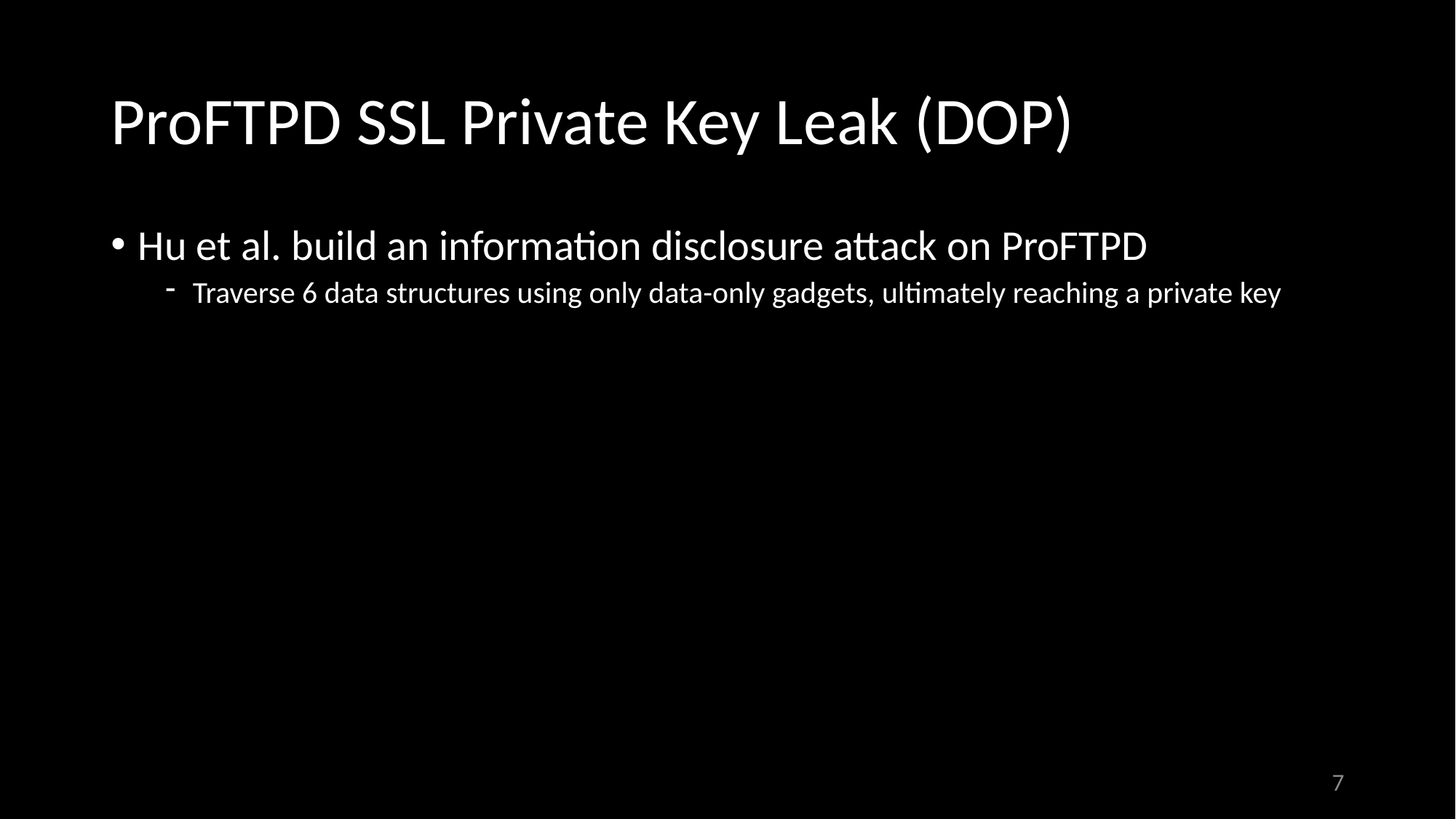

# ProFTPD SSL Private Key Leak (DOP)
Hu et al. build an information disclosure attack on ProFTPD
Traverse 6 data structures using only data-only gadgets, ultimately reaching a private key
7